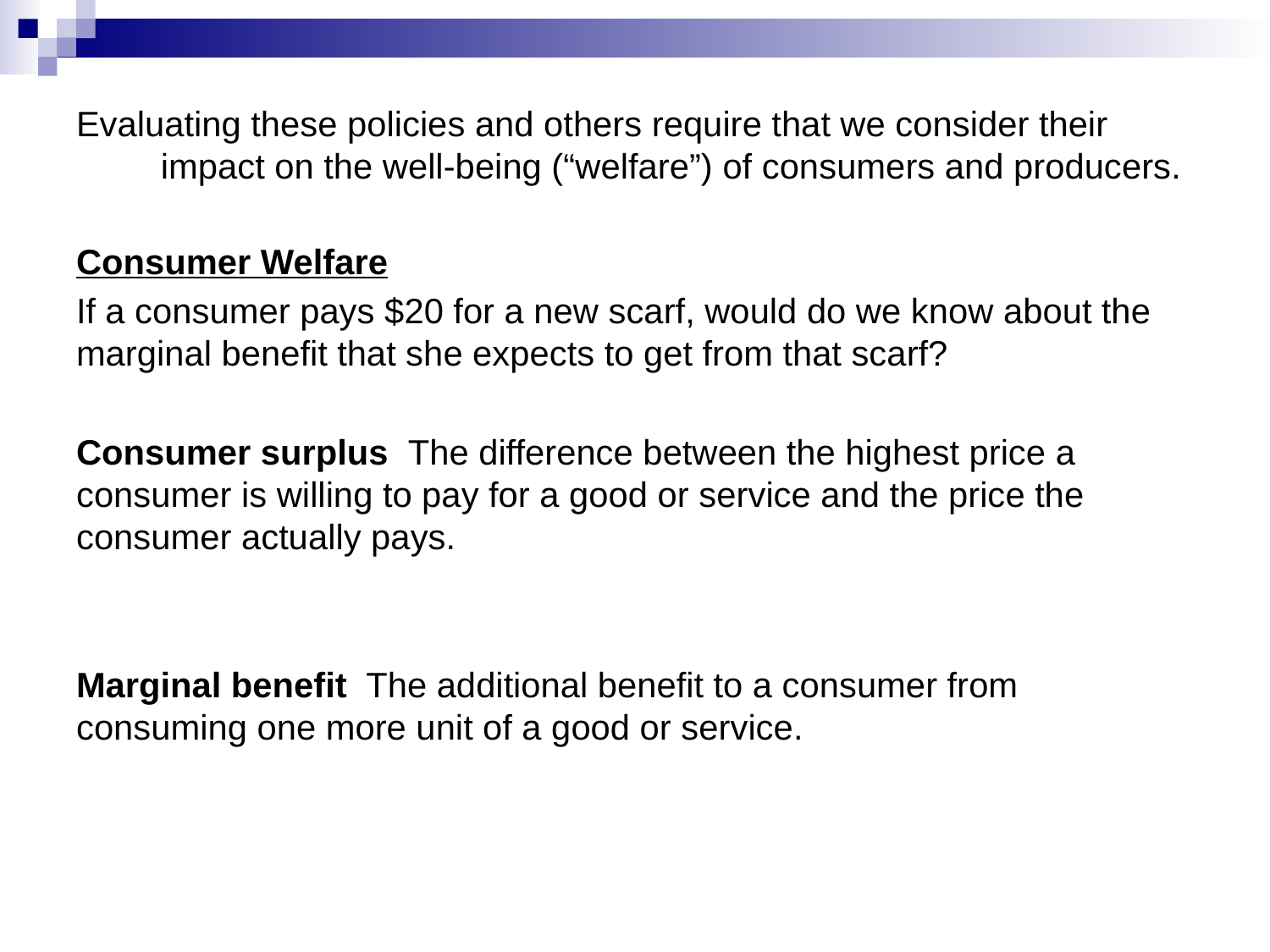

Evaluating these policies and others require that we consider their impact on the well-being (“welfare”) of consumers and producers.

Consumer Welfare
If a consumer pays $20 for a new scarf, would do we know about the marginal benefit that she expects to get from that scarf?

Consumer surplus  The difference between the highest price a consumer is willing to pay for a good or service and the price the consumer actually pays.

Marginal benefit  The additional benefit to a consumer from consuming one more unit of a good or service.